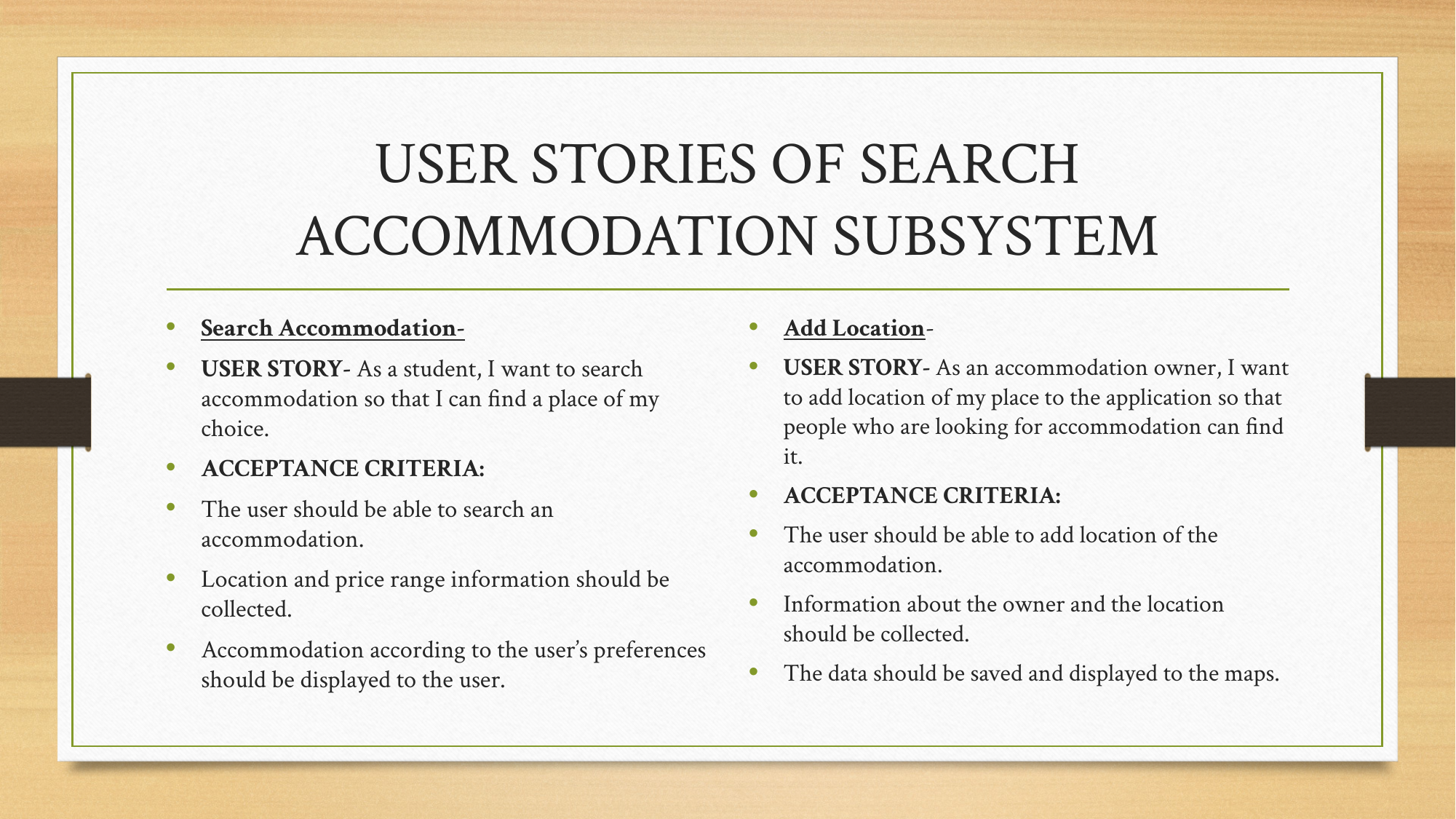

# USER STORIES OF SEARCH ACCOMMODATION SUBSYSTEM
Search Accommodation-
USER STORY- As a student, I want to search accommodation so that I can find a place of my choice.
ACCEPTANCE CRITERIA:
The user should be able to search an accommodation.
Location and price range information should be collected.
Accommodation according to the user’s preferences should be displayed to the user.

Add Location-
USER STORY- As an accommodation owner, I want to add location of my place to the application so that people who are looking for accommodation can find it.
ACCEPTANCE CRITERIA:
The user should be able to add location of the accommodation.
Information about the owner and the location should be collected.
The data should be saved and displayed to the maps.